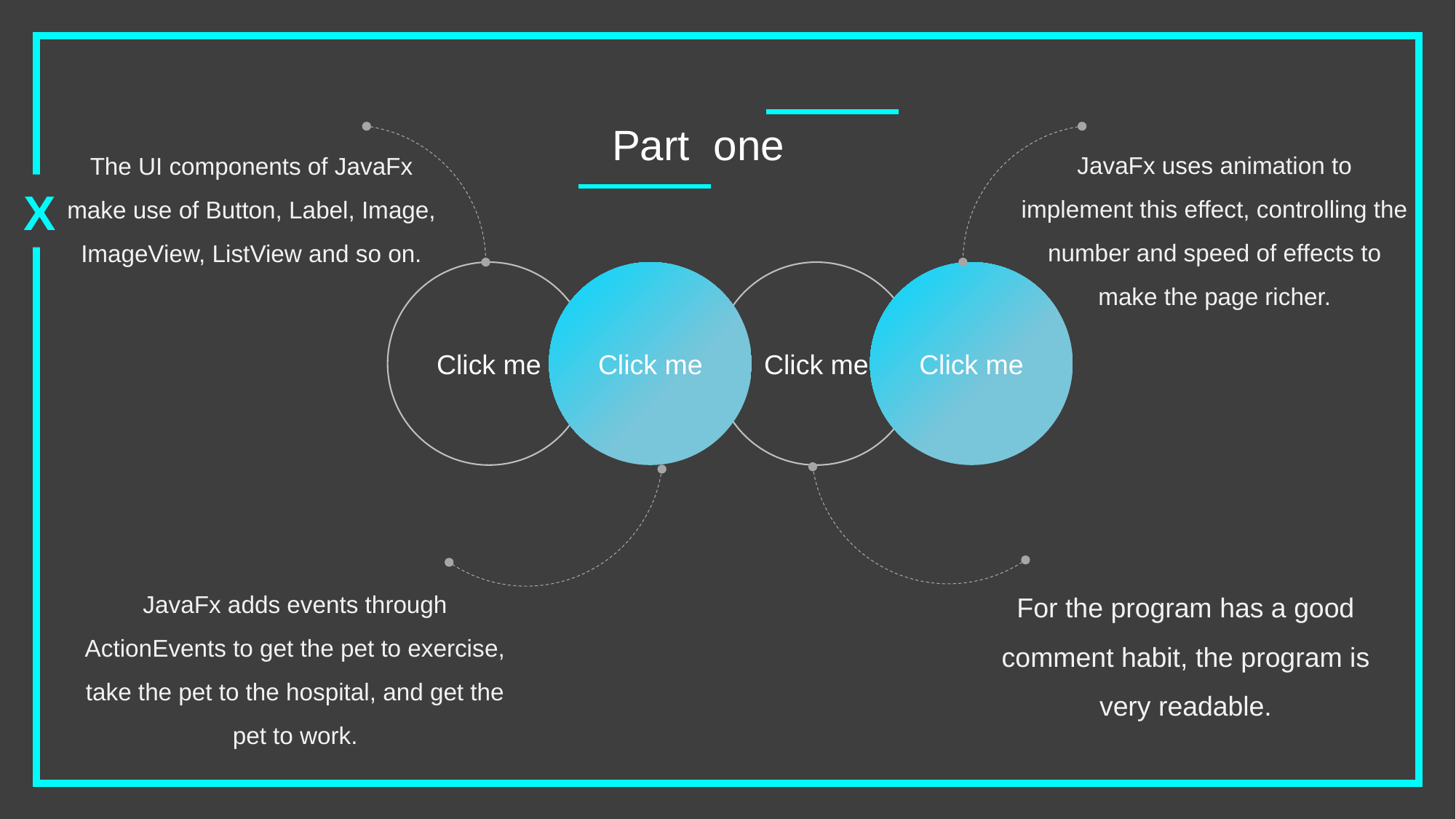

Part  one

JavaFx uses animation to implement this effect, controlling the number and speed of effects to make the page richer.
The UI components of JavaFx make use of Button, Label, Image, ImageView, ListView and so on.
X
Click me
Click me
Click me
Click me

For the program has a good comment habit, the program is very readable.
JavaFx adds events through ActionEvents to get the pet to exercise, take the pet to the hospital, and get the pet to work.